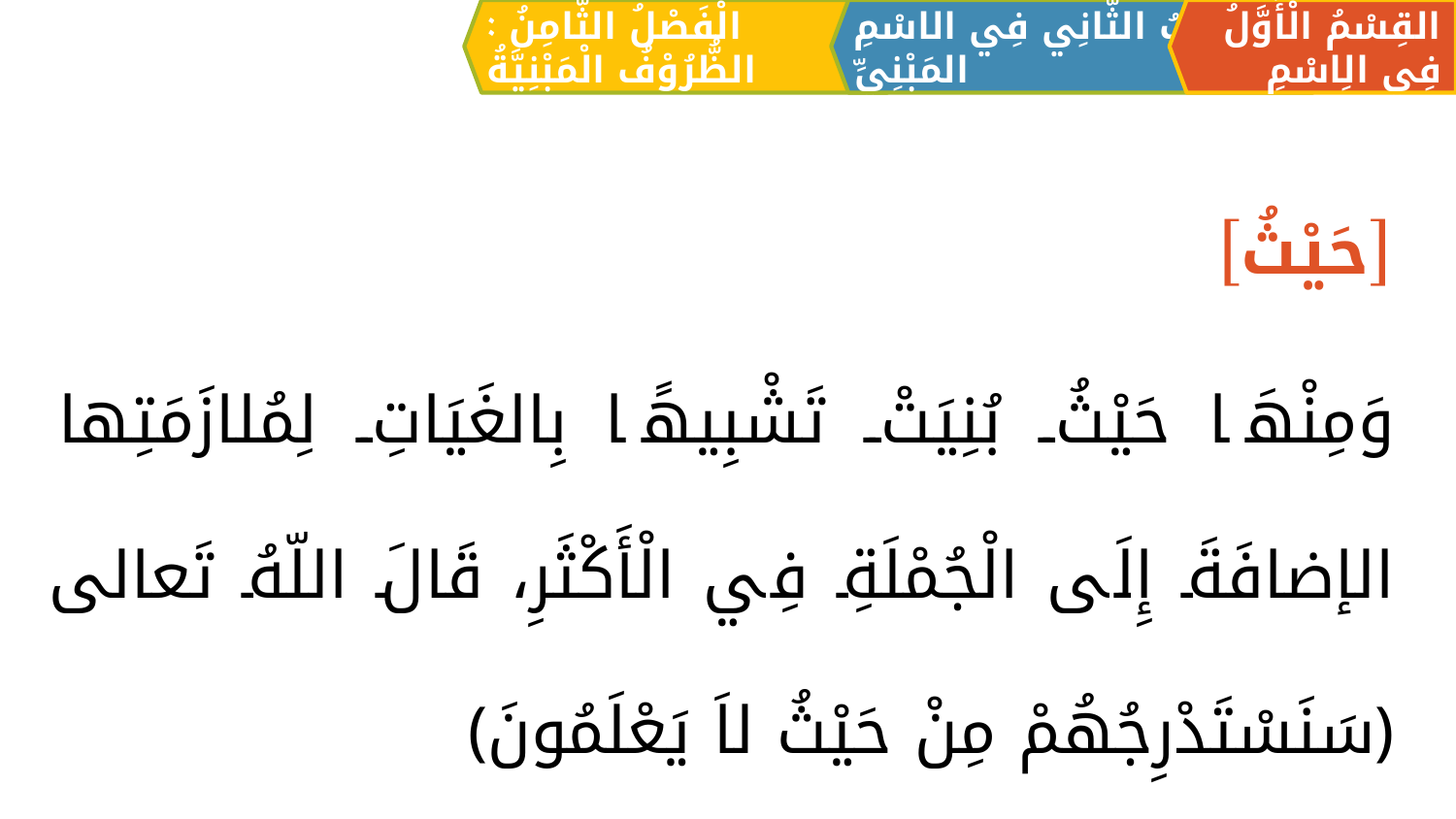

الْفَصْلُ الثَّامِنُ : الظُّرُوْفُ الْمَبْنِيَّةُ
القِسْمُ الْأَوَّلُ فِي الِاسْمِ
اَلبَابُ الثَّانِي فِي الاسْمِ المَبْنِيِّ
[حَيْثُ]
وَمِنْهَا حَيْثُ بُنِيَتْ تَشْبِيهًا بِالغَيَاتِ لِمُلازَمَتِها الإضافَةَ إِلَی الْجُمْلَةِ فِي الْأَكْثَرِ، قَالَ اللّهُ تَعالى ﴿سَنَسْتَدْرِجُهُمْ مِنْ حَيْثُ لاَ يَعْلَمُونَ﴾